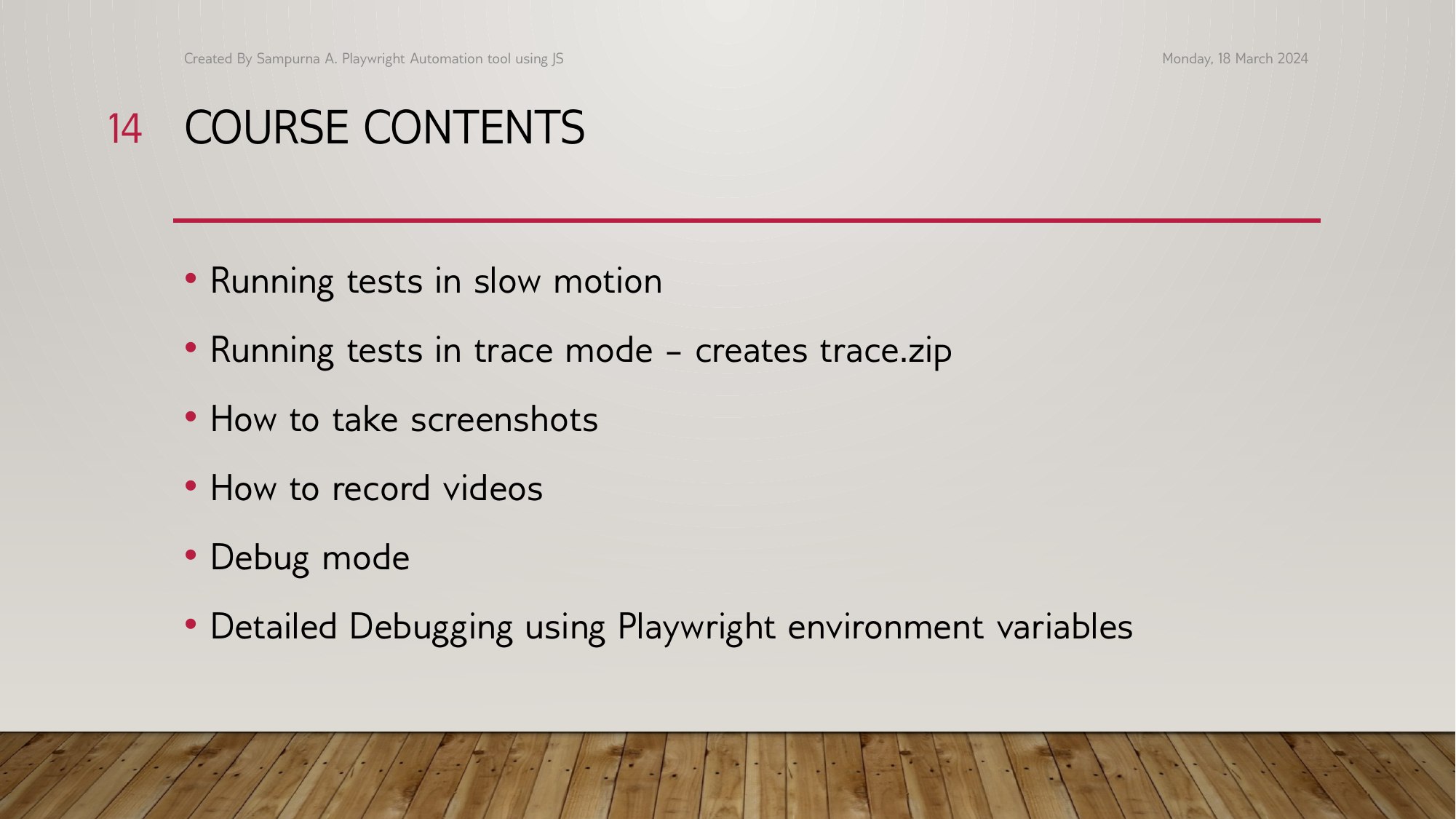

Created By Sampurna A. Playwright Automation tool using JS
Monday, 18 March 2024
14
# Course contents
Running tests in slow motion
Running tests in trace mode – creates trace.zip
How to take screenshots
How to record videos
Debug mode
Detailed Debugging using Playwright environment variables